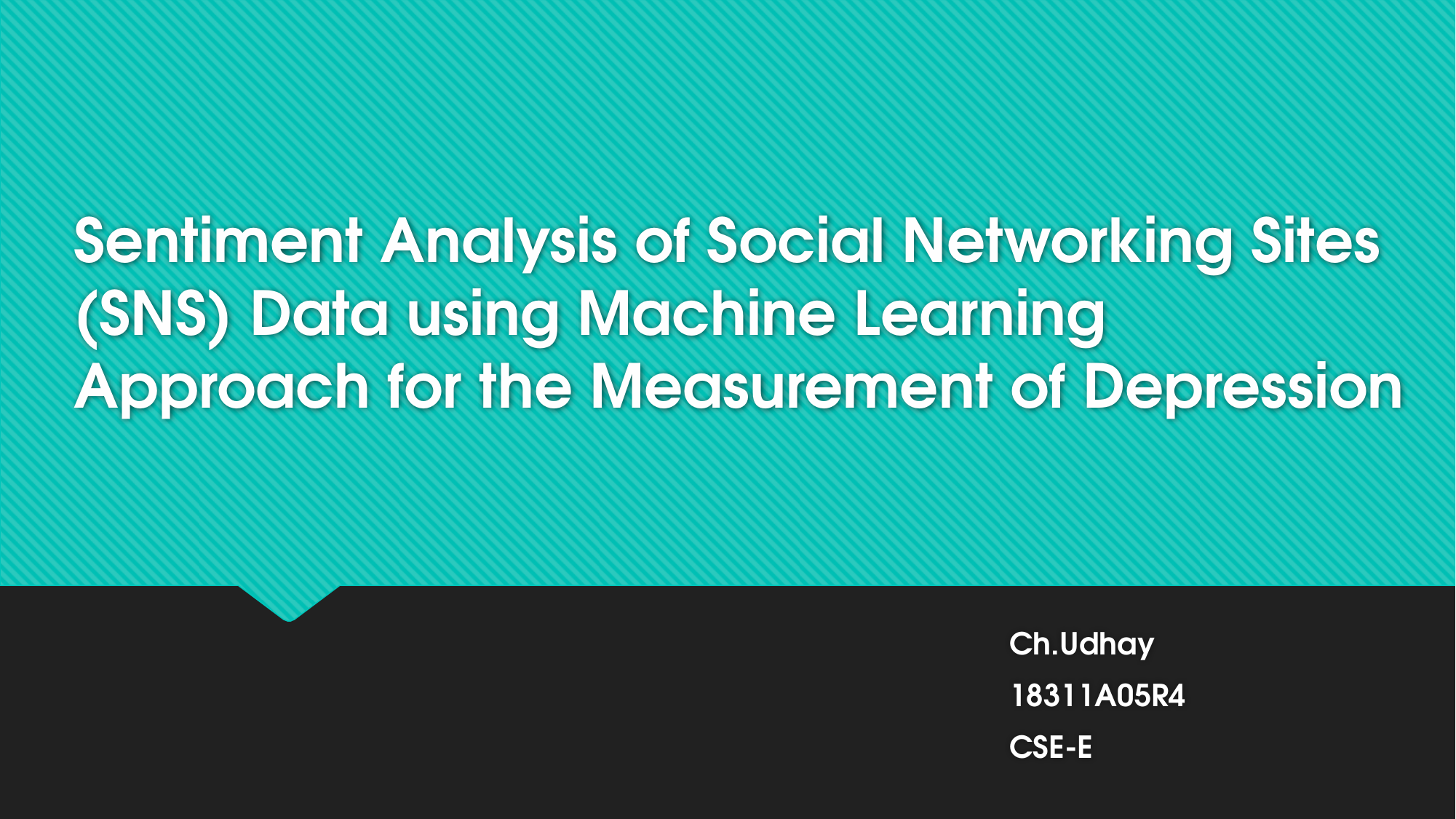

# Sentiment Analysis of Social Networking Sites (SNS) Data using Machine Learning Approach for the Measurement of Depression
Ch.Udhay
18311A05R4
CSE-E